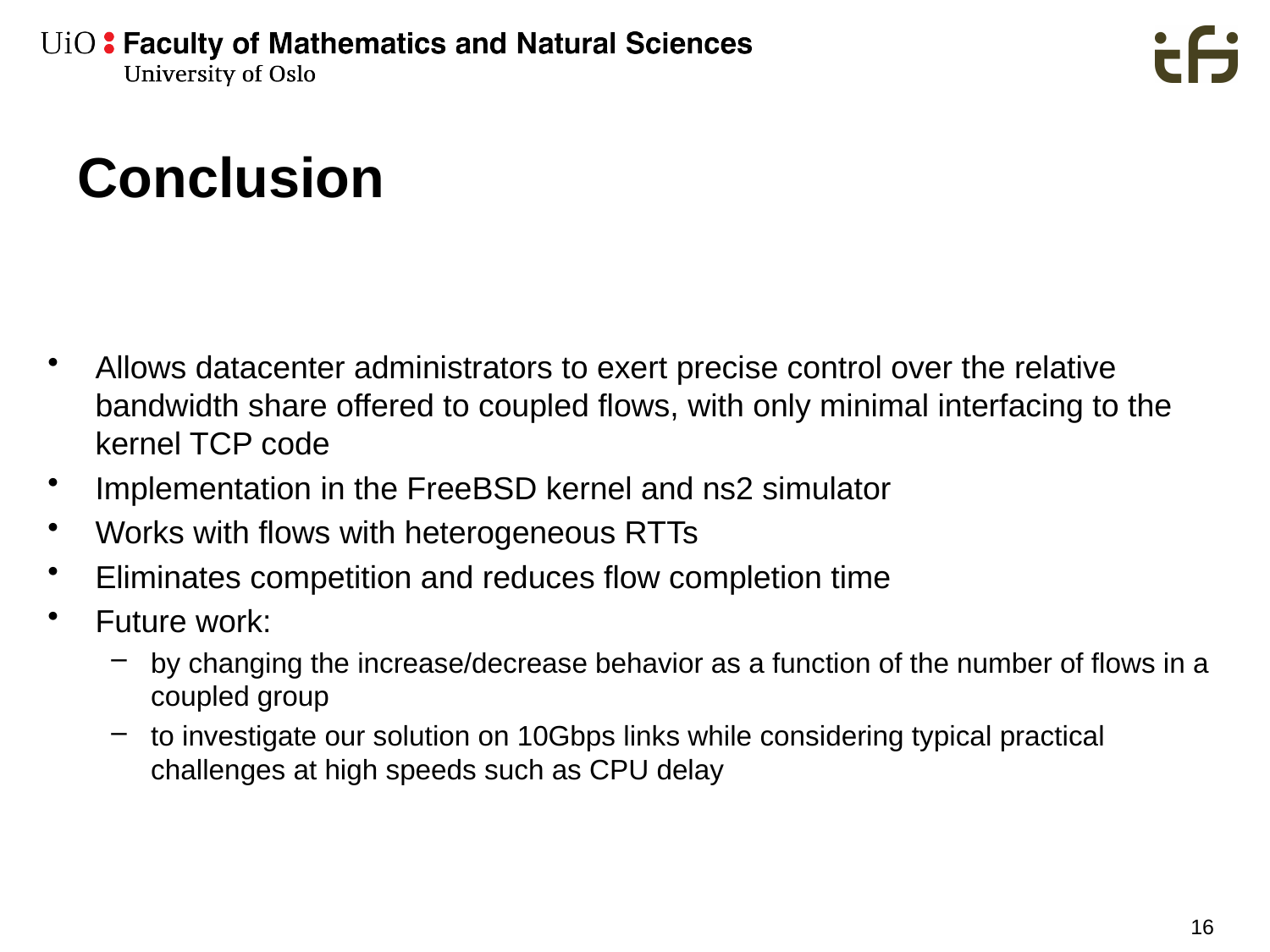

# Conclusion

Allows datacenter administrators to exert precise control over the relative bandwidth share offered to coupled flows, with only minimal interfacing to the kernel TCP code
Implementation in the FreeBSD kernel and ns2 simulator
Works with flows with heterogeneous RTTs
Eliminates competition and reduces flow completion time
Future work:
by changing the increase/decrease behavior as a function of the number of flows in a coupled group
to investigate our solution on 10Gbps links while considering typical practical challenges at high speeds such as CPU delay